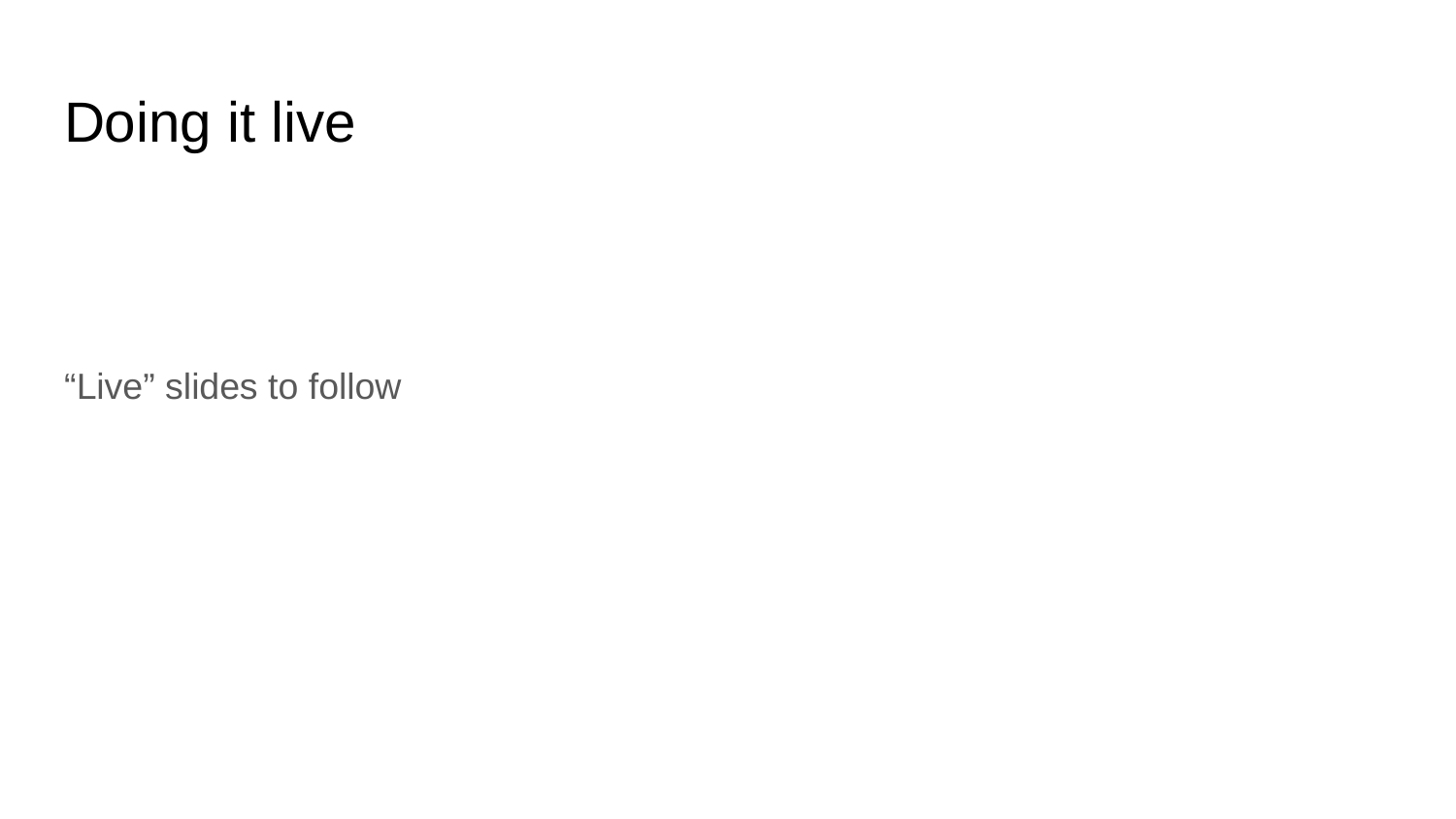

# Doing it live

“Live” slides to follow